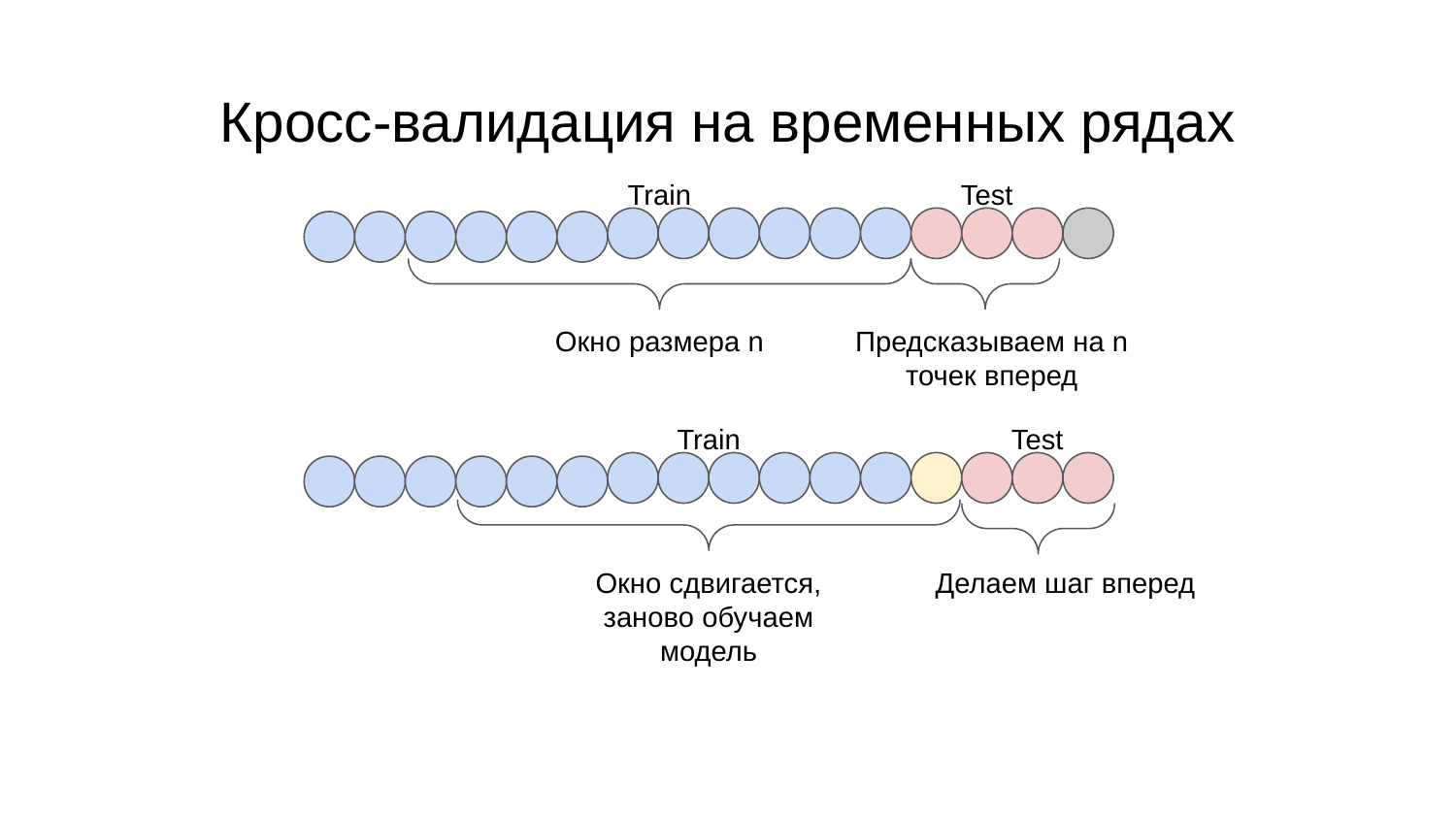

# Кросс-валидация на временных рядах
Train
Test

Окно размера n
Предсказываем на n точек вперед
Train
Test

Окно сдвигается, заново обучаем модель
Делаем шаг вперед